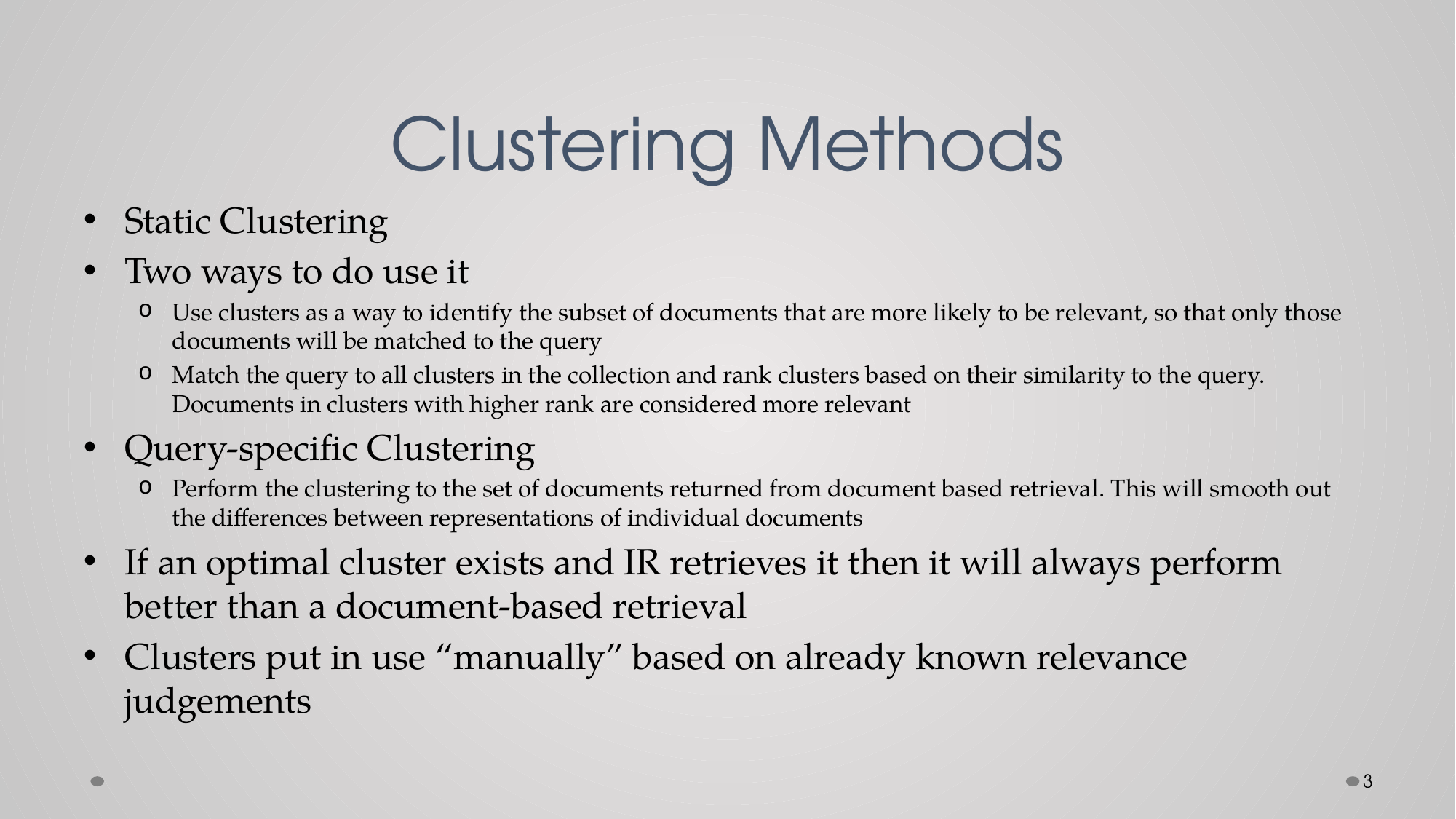

# Clustering Methods
Static Clustering
Two ways to do use it
Use clusters as a way to identify the subset of documents that are more likely to be relevant, so that only those documents will be matched to the query
Match the query to all clusters in the collection and rank clusters based on their similarity to the query. Documents in clusters with higher rank are considered more relevant
Query-specific Clustering
Perform the clustering to the set of documents returned from document based retrieval. This will smooth out the differences between representations of individual documents
If an optimal cluster exists and IR retrieves it then it will always perform better than a document-based retrieval
Clusters put in use “manually” based on already known relevance judgements

3